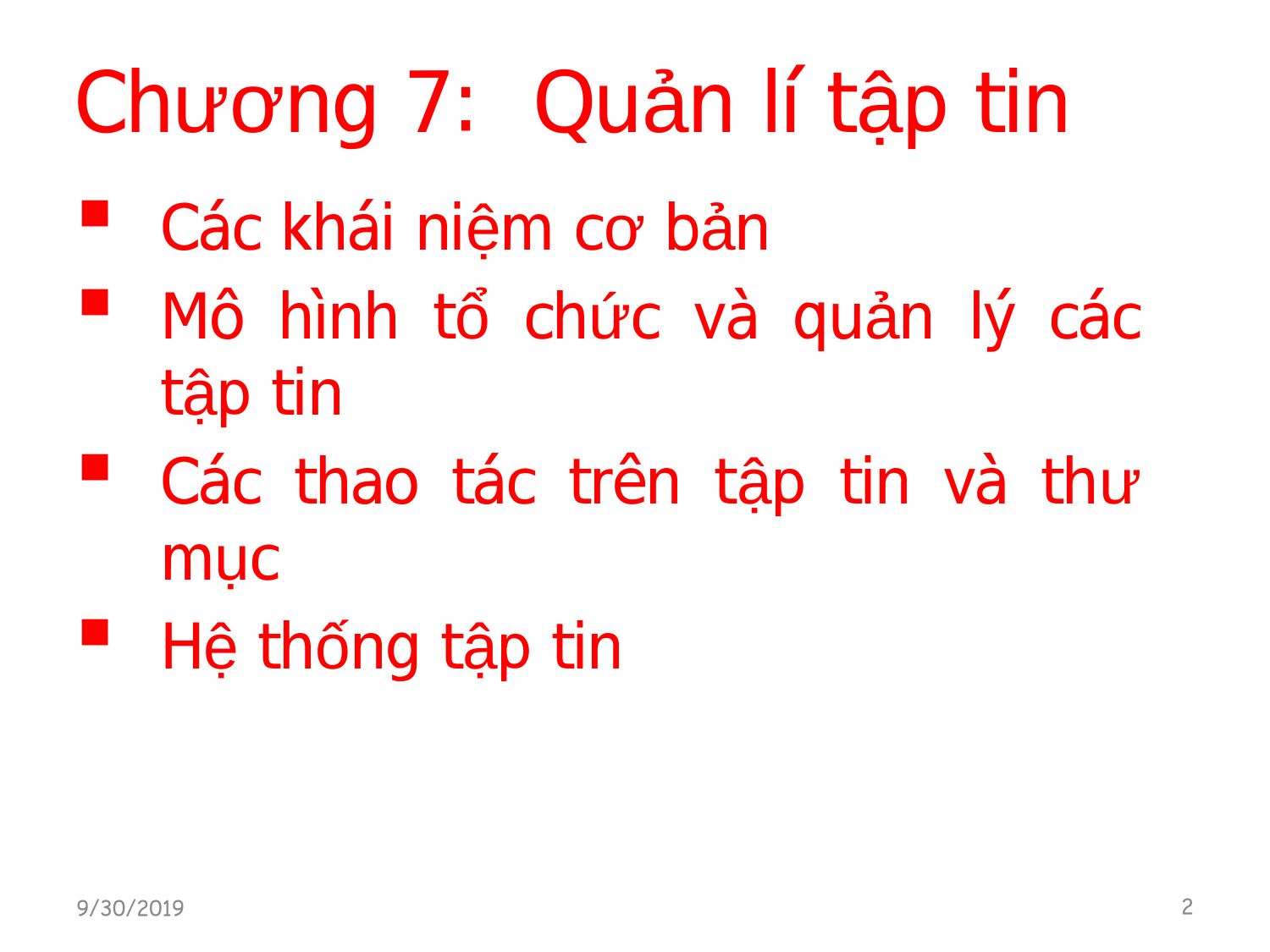

# Chương 7:  Quản lí tập tin
Các khái niệm cơ bản
Mô hình tổ chức và quản lý các tập tin
Các thao tác trên tập tin và thư mục
Hệ thống tập tin
9/30/2019
2